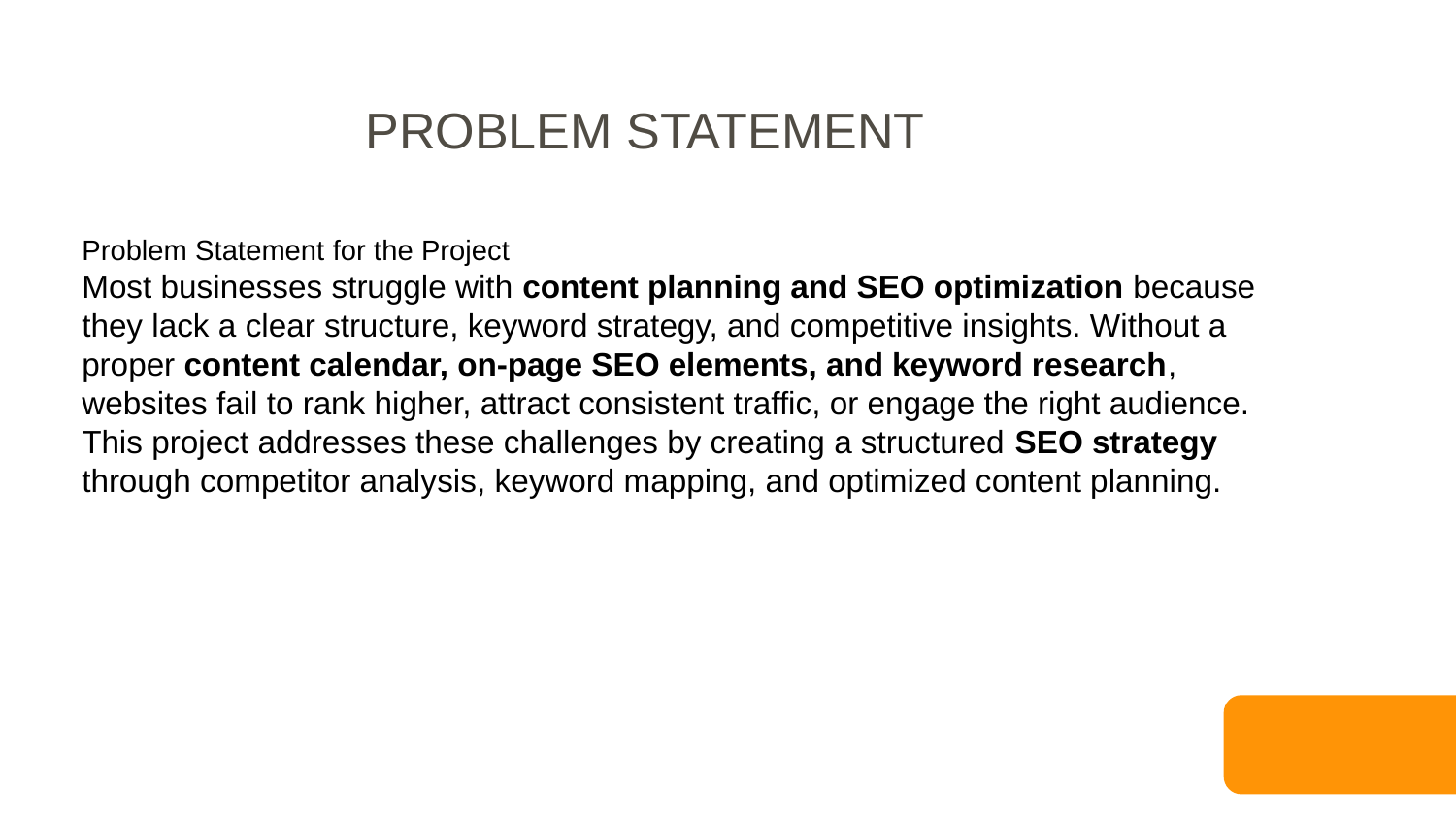

PROBLEM STATEMENT
Problem Statement for the Project
Most businesses struggle with content planning and SEO optimization because they lack a clear structure, keyword strategy, and competitive insights. Without a proper content calendar, on-page SEO elements, and keyword research, websites fail to rank higher, attract consistent traffic, or engage the right audience. This project addresses these challenges by creating a structured SEO strategy through competitor analysis, keyword mapping, and optimized content planning.